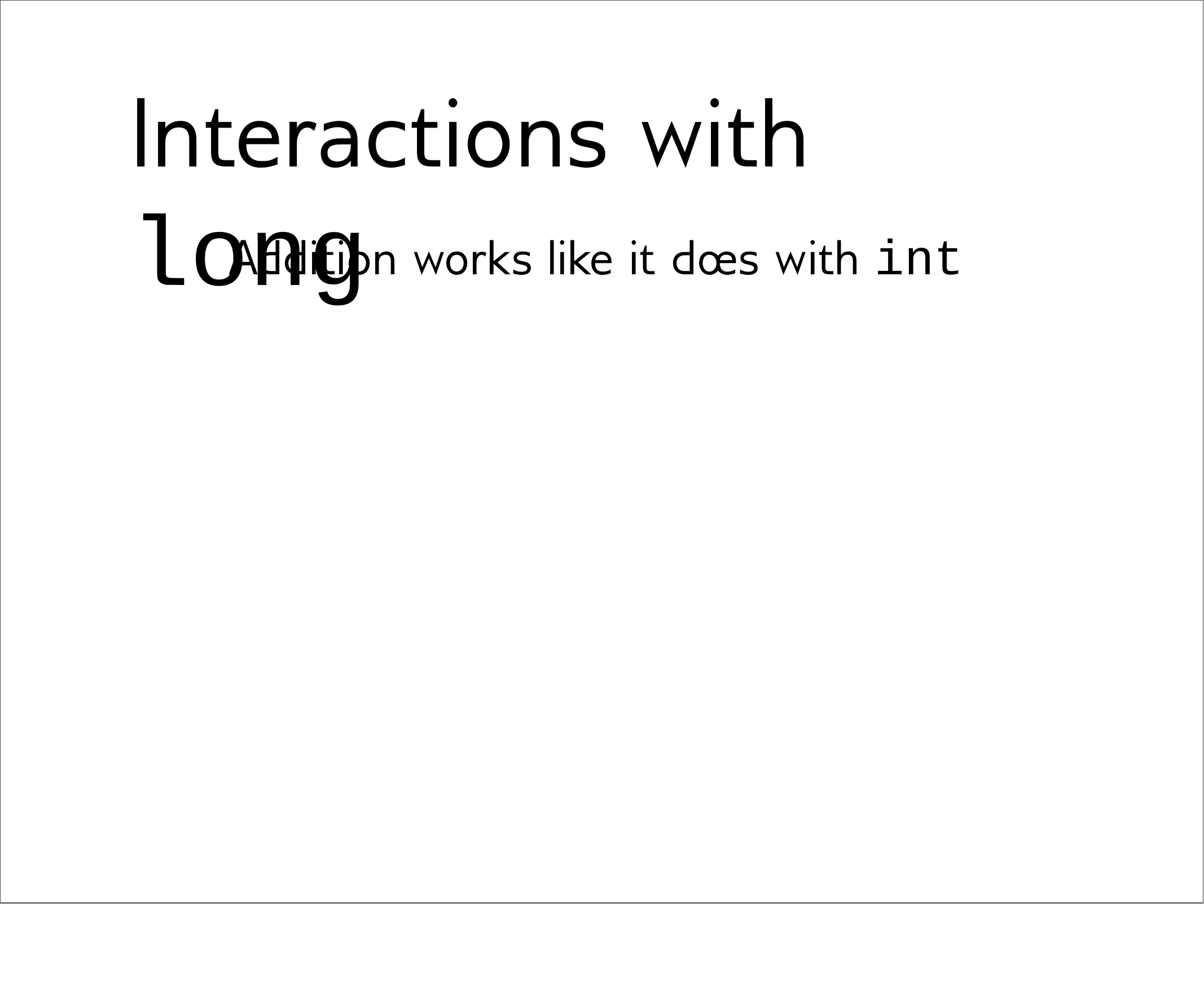

# Interactions with long
Addition works like it does with int